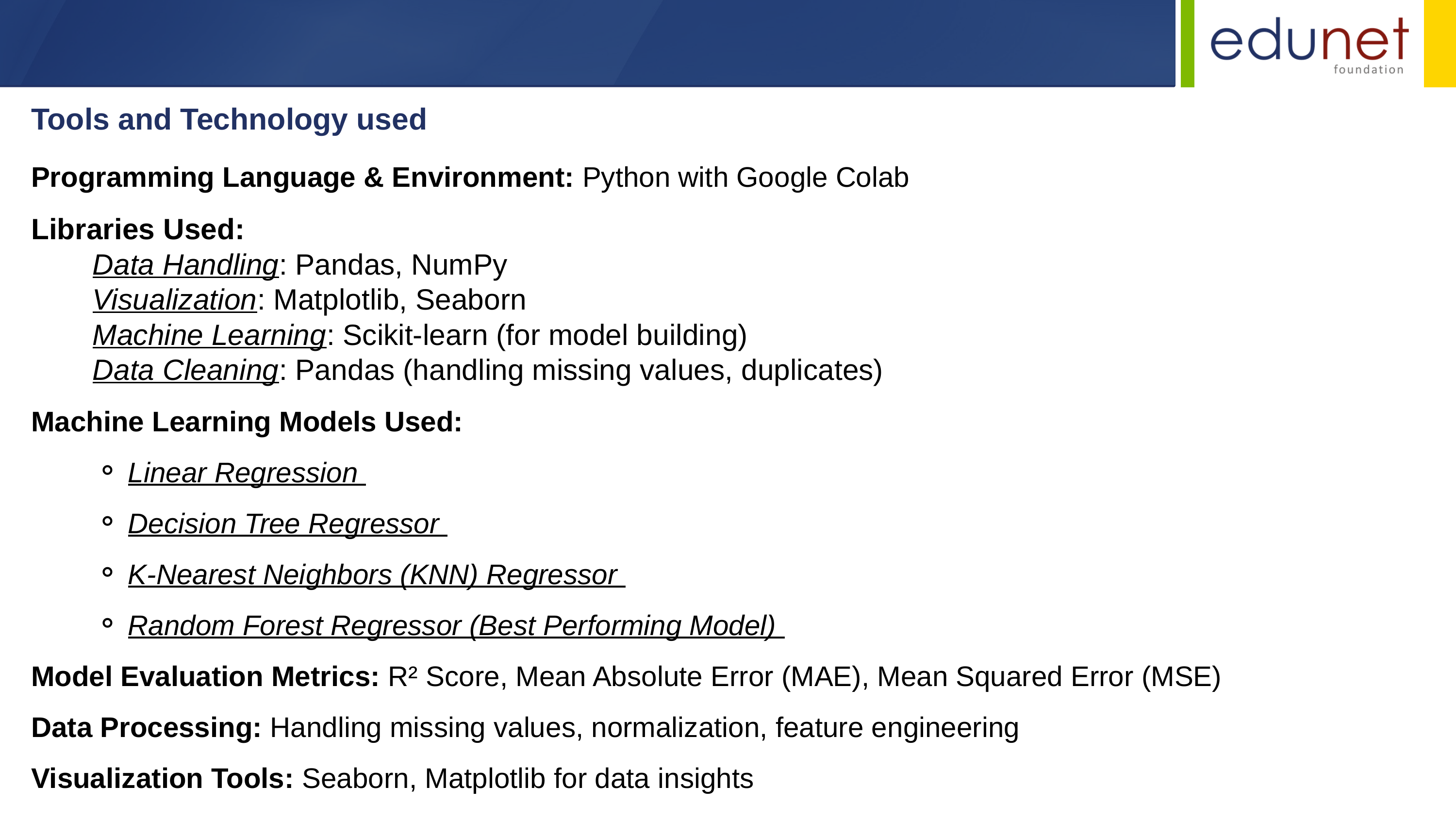

Tools and Technology used

Programming Language & Environment: Python with Google Colab
Libraries Used:
     Data Handling: Pandas, NumPy
     Visualization: Matplotlib, Seaborn
     Machine Learning: Scikit-learn (for model building)
     Data Cleaning: Pandas (handling missing values, duplicates)
Machine Learning Models Used:
Linear Regression
Decision Tree Regressor
K-Nearest Neighbors (KNN) Regressor
Random Forest Regressor (Best Performing Model)
Model Evaluation Metrics: R² Score, Mean Absolute Error (MAE), Mean Squared Error (MSE)
Data Processing: Handling missing values, normalization, feature engineering
Visualization Tools: Seaborn, Matplotlib for data insights